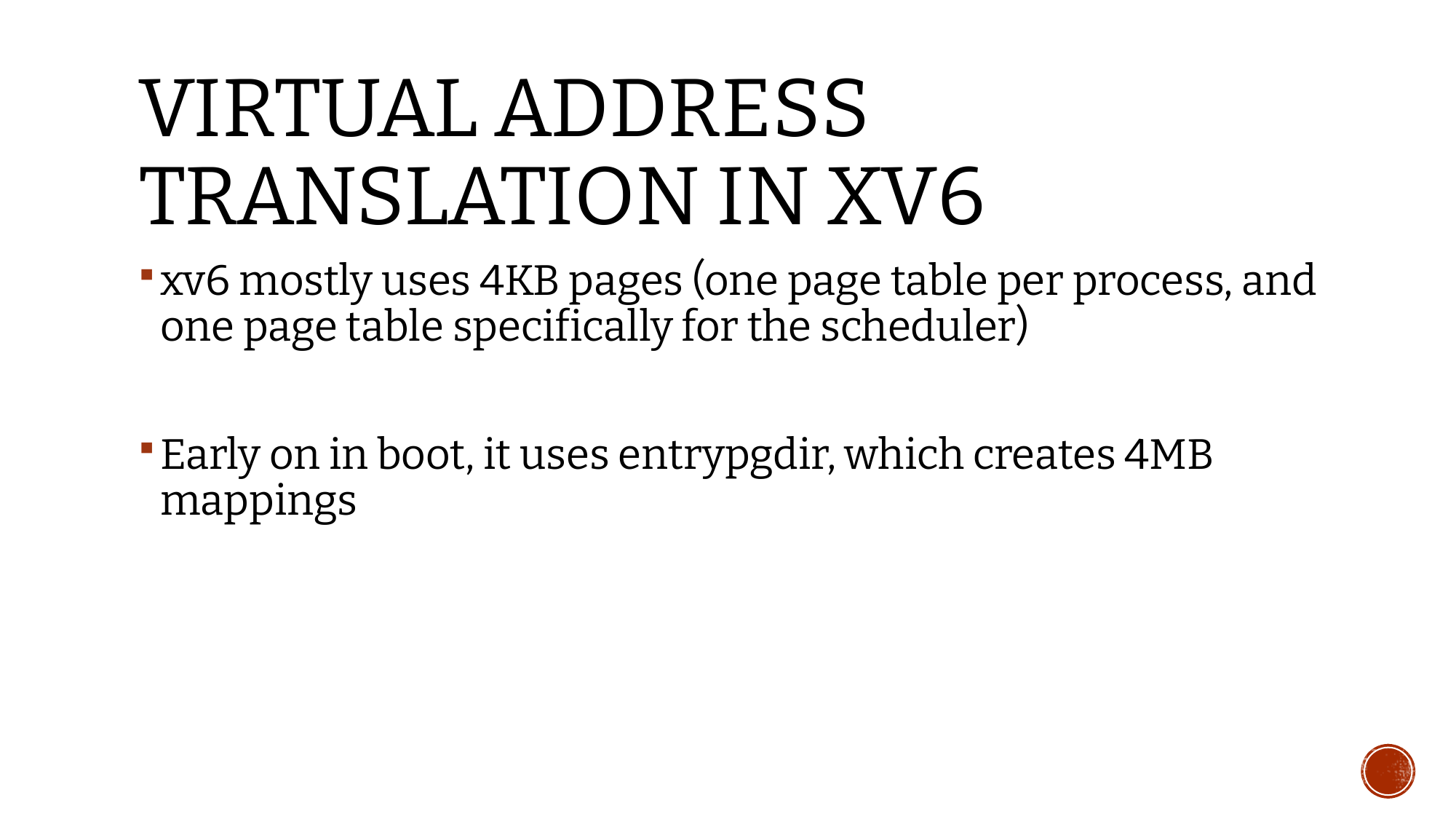

# Virtual Address Translation in xv6
xv6 mostly uses 4KB pages (one page table per process, and one page table specifically for the scheduler)

Early on in boot, it uses entrypgdir, which creates 4MB mappings